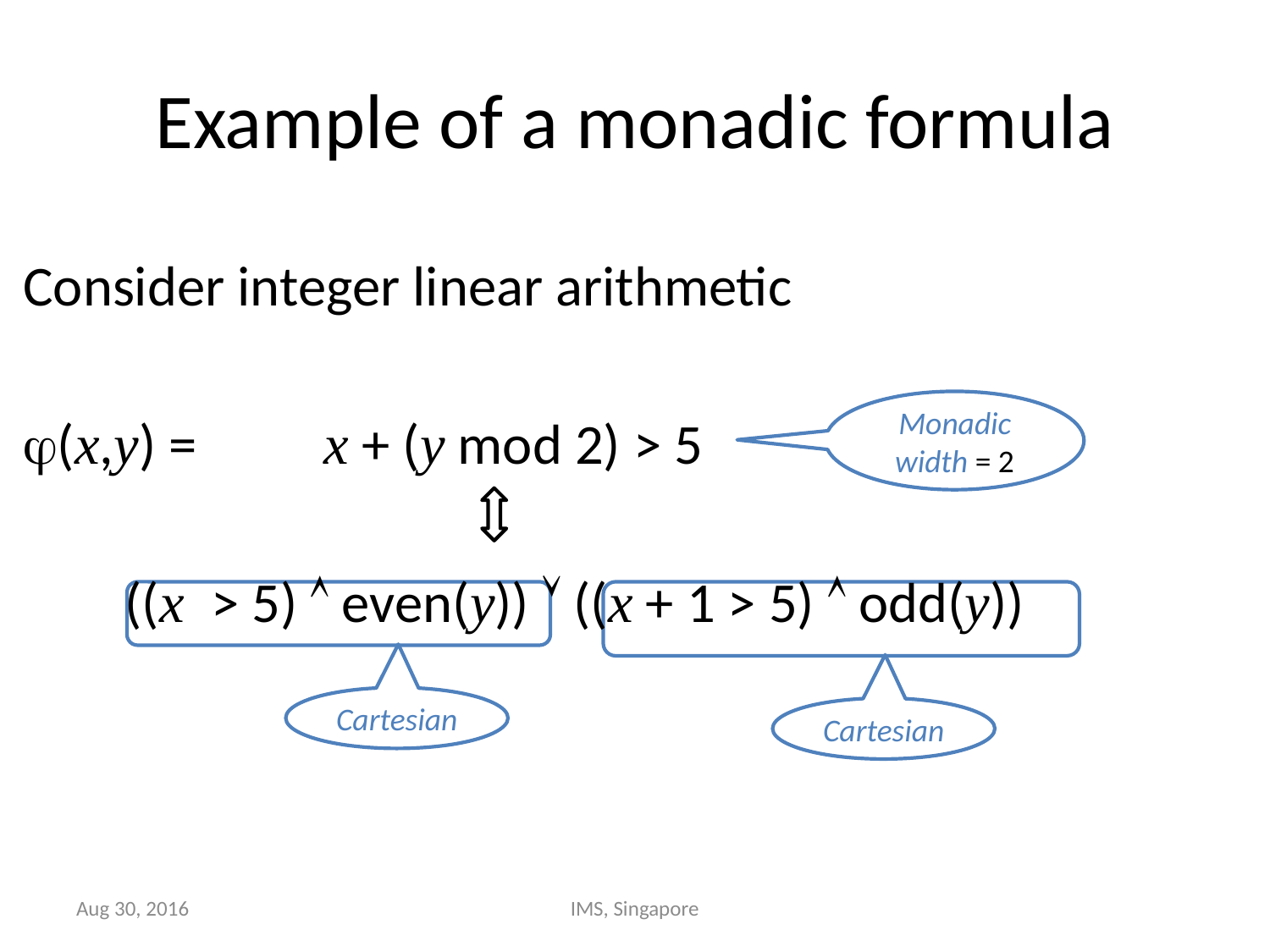

# Example of a monadic formula
Consider integer linear arithmetic

ϕ(x,y) =          x + (y mod 2) > 5

        ((x  > 5) ∧ even(y)) ∨ ((x + 1 > 5) ∧ odd(y))

Monadic width = 2

Cartesian
Cartesian
Aug 30, 2016
IMS, Singapore
88